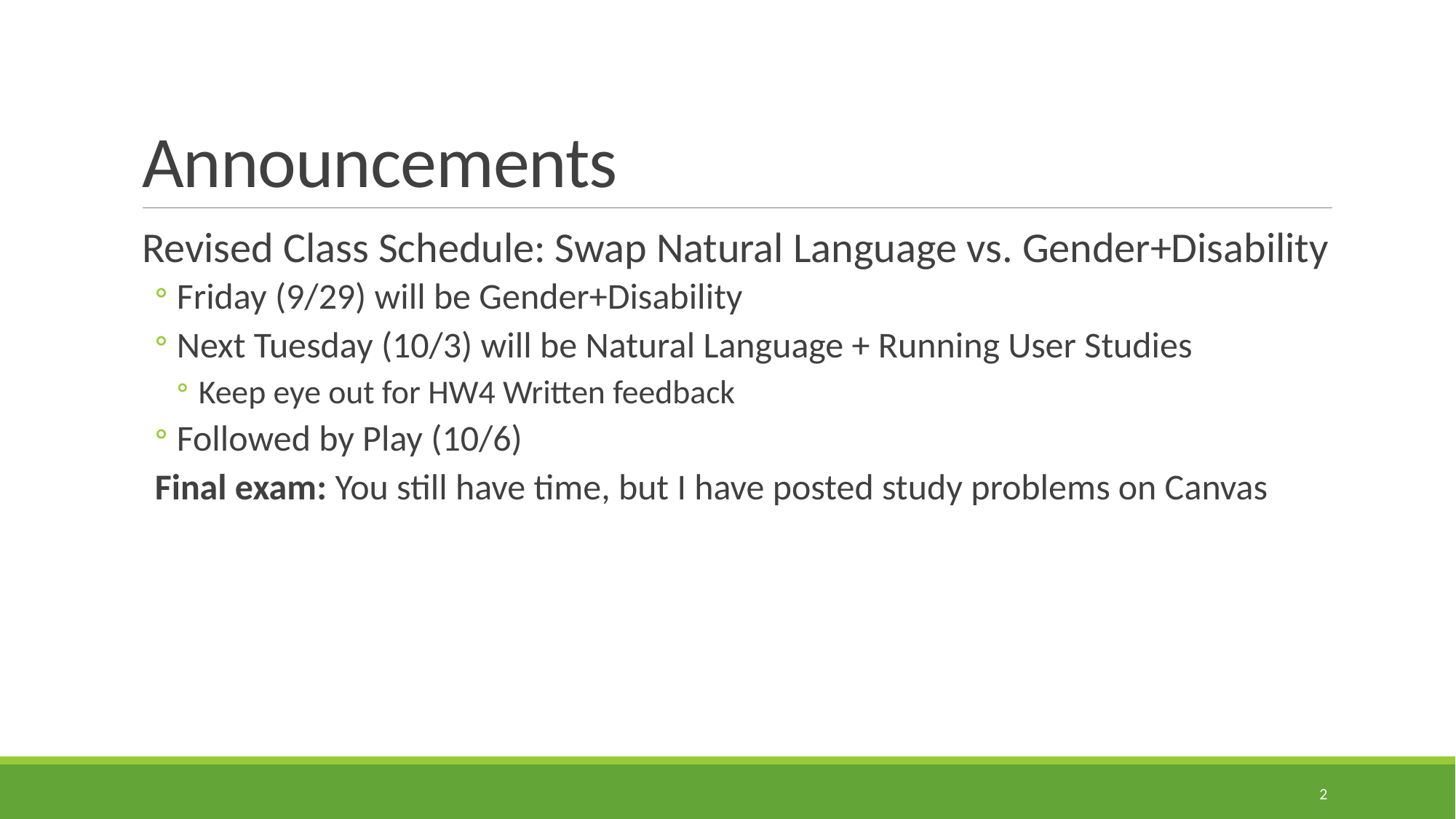

# Announcements
Revised Class Schedule: Swap Natural Language vs. Gender+Disability
Friday (9/29) will be Gender+Disability
Next Tuesday (10/3) will be Natural Language + Running User Studies
Keep eye out for HW4 Written feedback
Followed by Play (10/6)
Final exam: You still have time, but I have posted study problems on Canvas

2